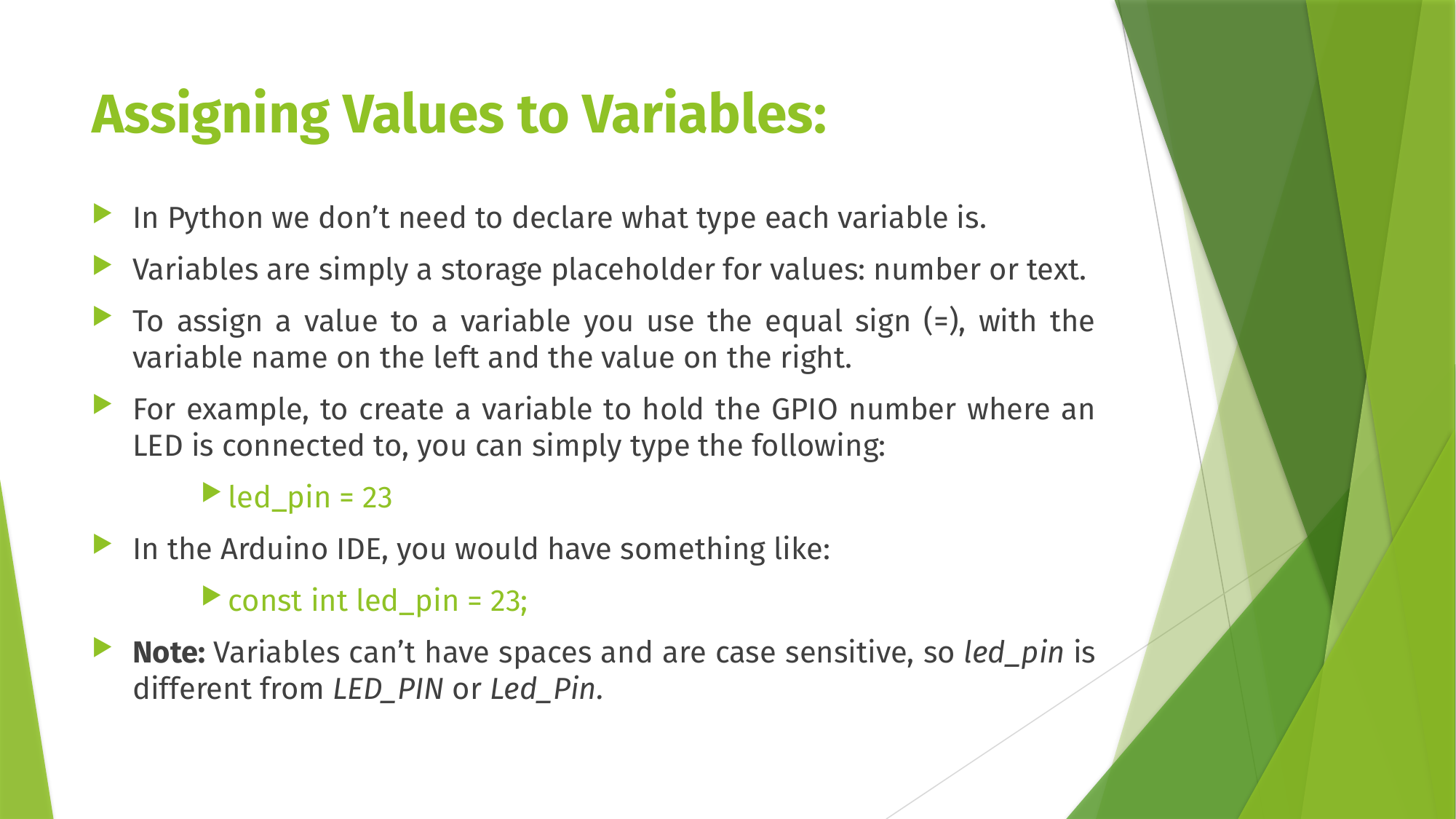

# Assigning Values to Variables:
In Python we don’t need to declare what type each variable is.
Variables are simply a storage placeholder for values: number or text.
To assign a value to a variable you use the equal sign (=), with the variable name on the left and the value on the right.
For example, to create a variable to hold the GPIO number where an LED is connected to, you can simply type the following:
led_pin = 23
In the Arduino IDE, you would have something like:
const int led_pin = 23;
Note: Variables can’t have spaces and are case sensitive, so led_pin is different from LED_PIN or Led_Pin.